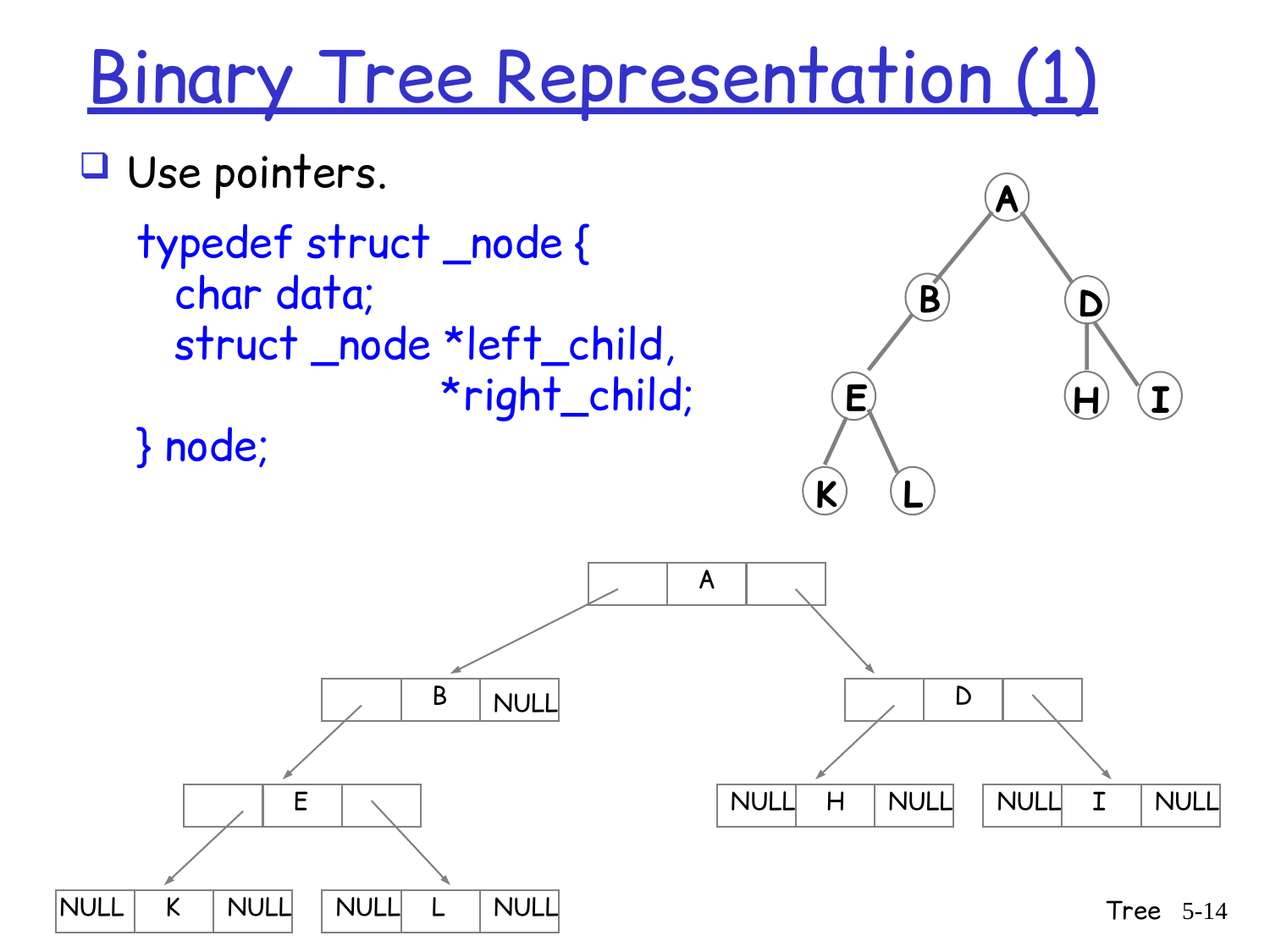

# Binary Tree Representation (1)
Use pointers.
A

B

D

E

I

H

K

L

typedef struct _node {
   char data;
   struct _node *left_child,
                        *right_child;
} node;
A

B

D

E

H

NULL
NULL
I

NULL
NULL

NULL
K

NULL
L

NULL
NULL
NULL
Tree
5-14